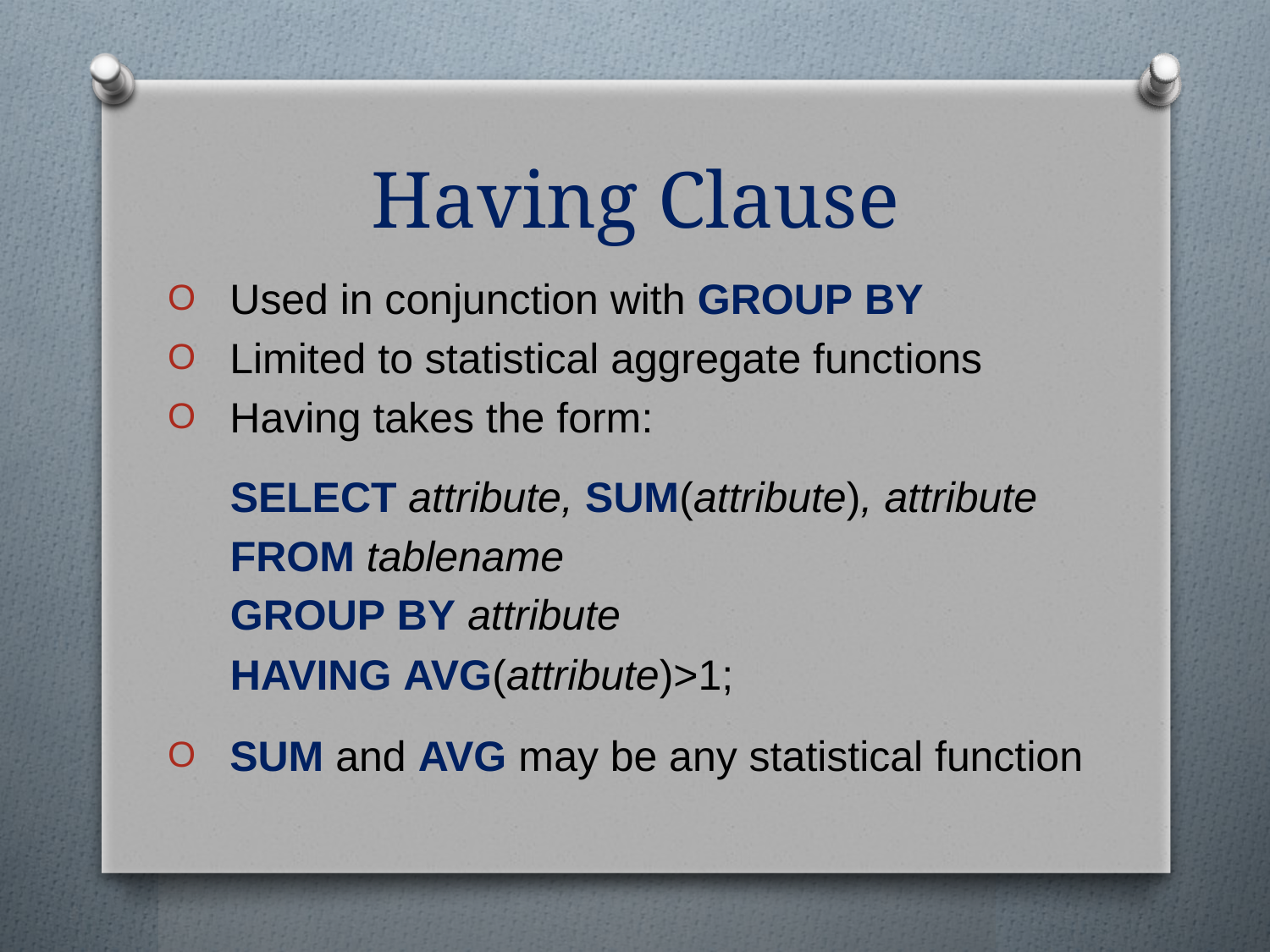

# Having Clause
Used in conjunction with GROUP BY
Limited to statistical aggregate functions
Having takes the form:

SELECT attribute, SUM(attribute), attribute
FROM tablename
GROUP BY attribute
HAVING AVG(attribute)>1;

SUM and AVG may be any statistical function